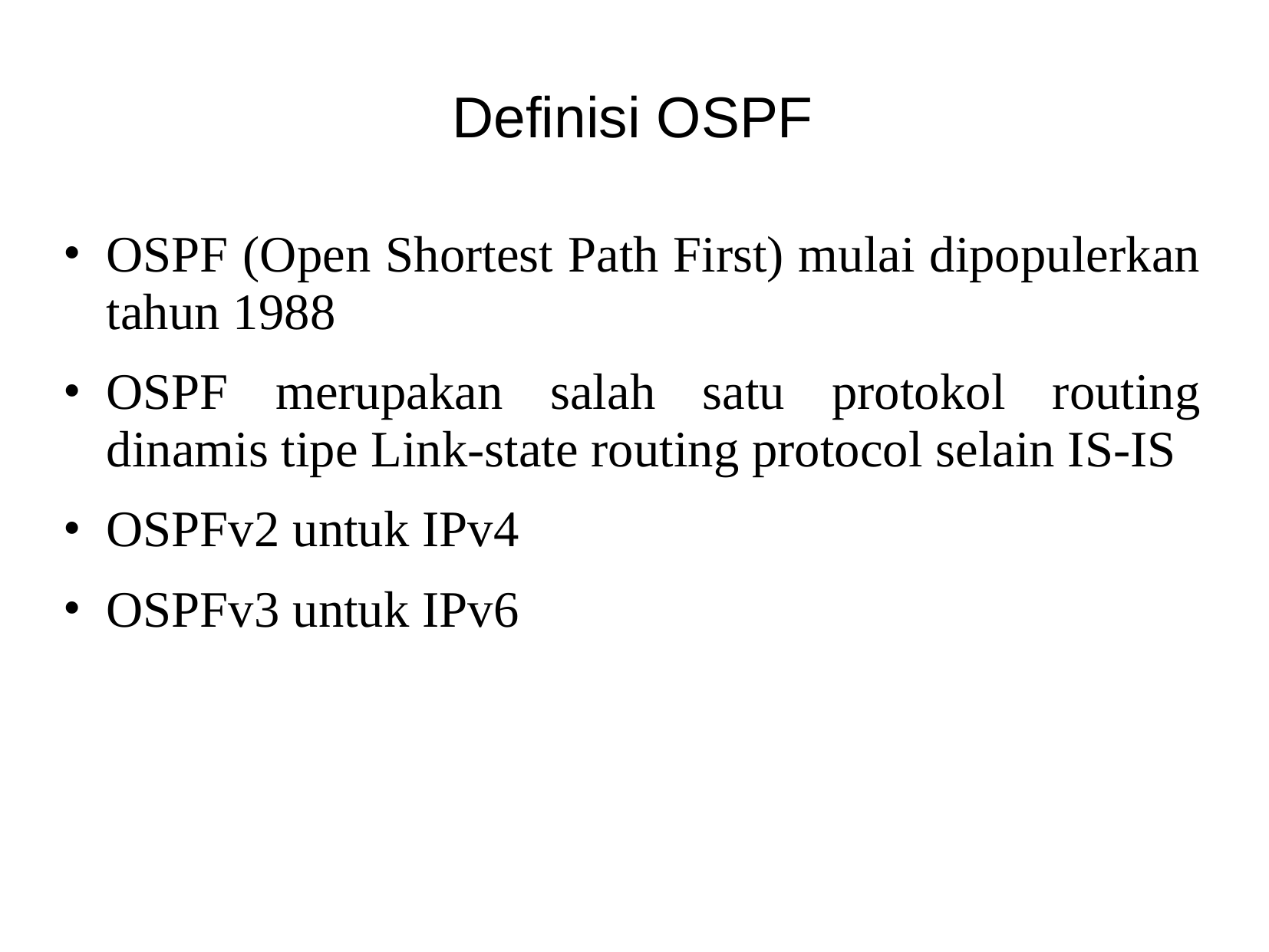

# Definisi OSPF

OSPF (Open Shortest Path First) mulai dipopulerkan tahun 1988
OSPF merupakan salah satu protokol routing dinamis tipe Link-state routing protocol selain IS-IS
OSPFv2 untuk IPv4
OSPFv3 untuk IPv6